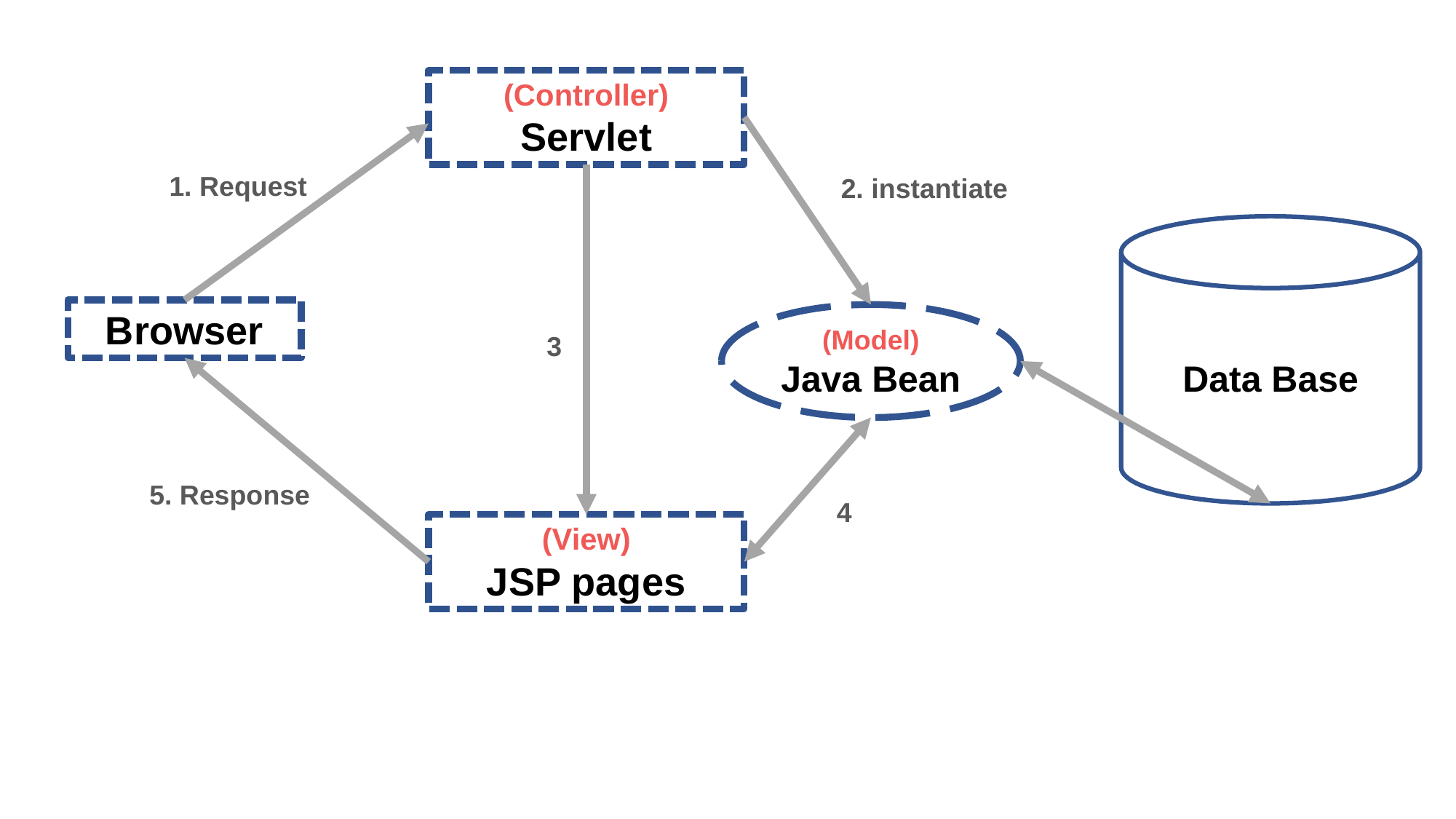

(Controller)
Servlet
1. Request
2. instantiate
Data Base
Browser
(Model)
Java Bean
3
5. Response
4
(View)
JSP pages